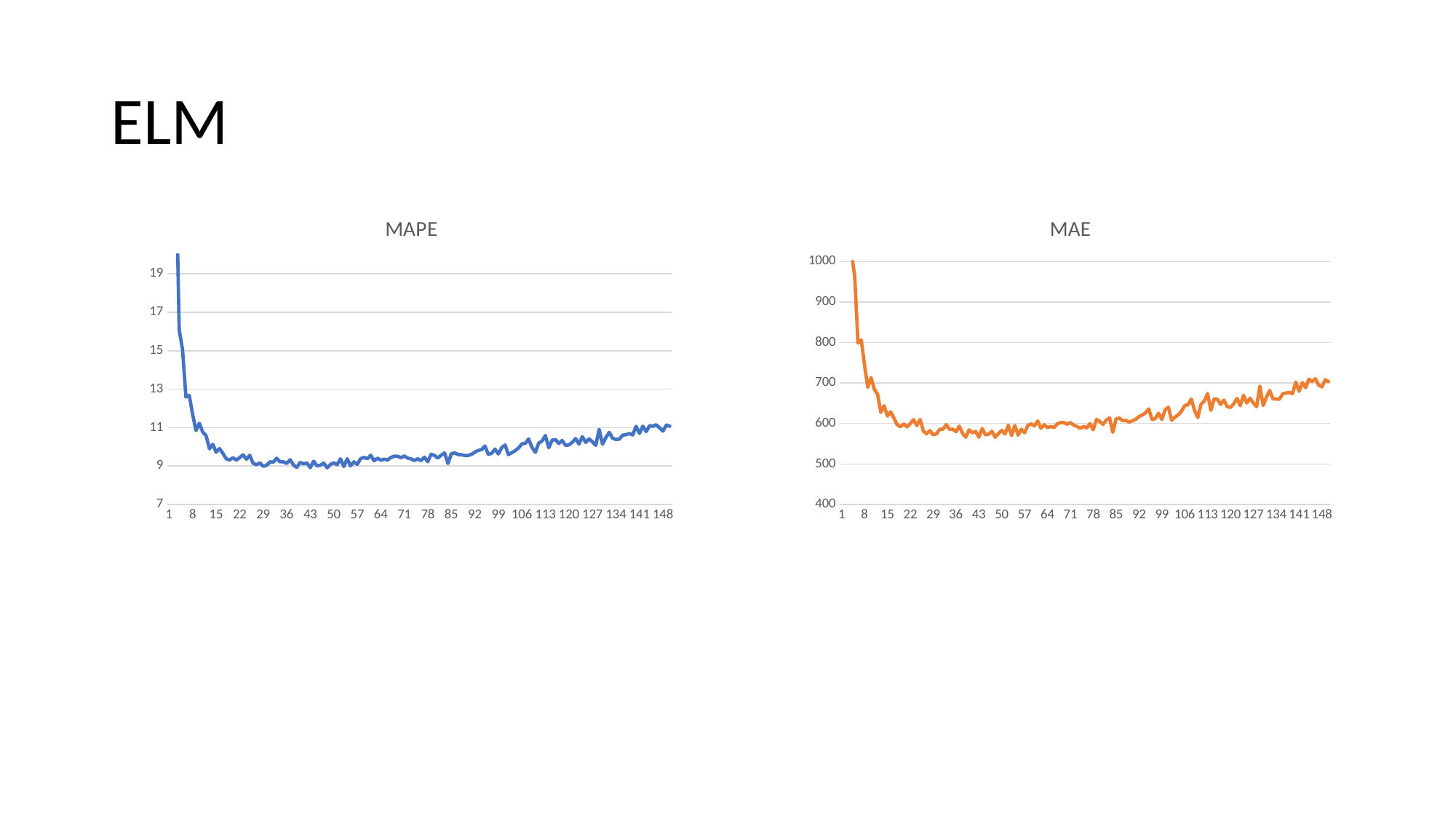

# ELM

### Chart:

| Category | MAPE |
|---|---|

### Chart:

| Category | MAE |
|---|---|